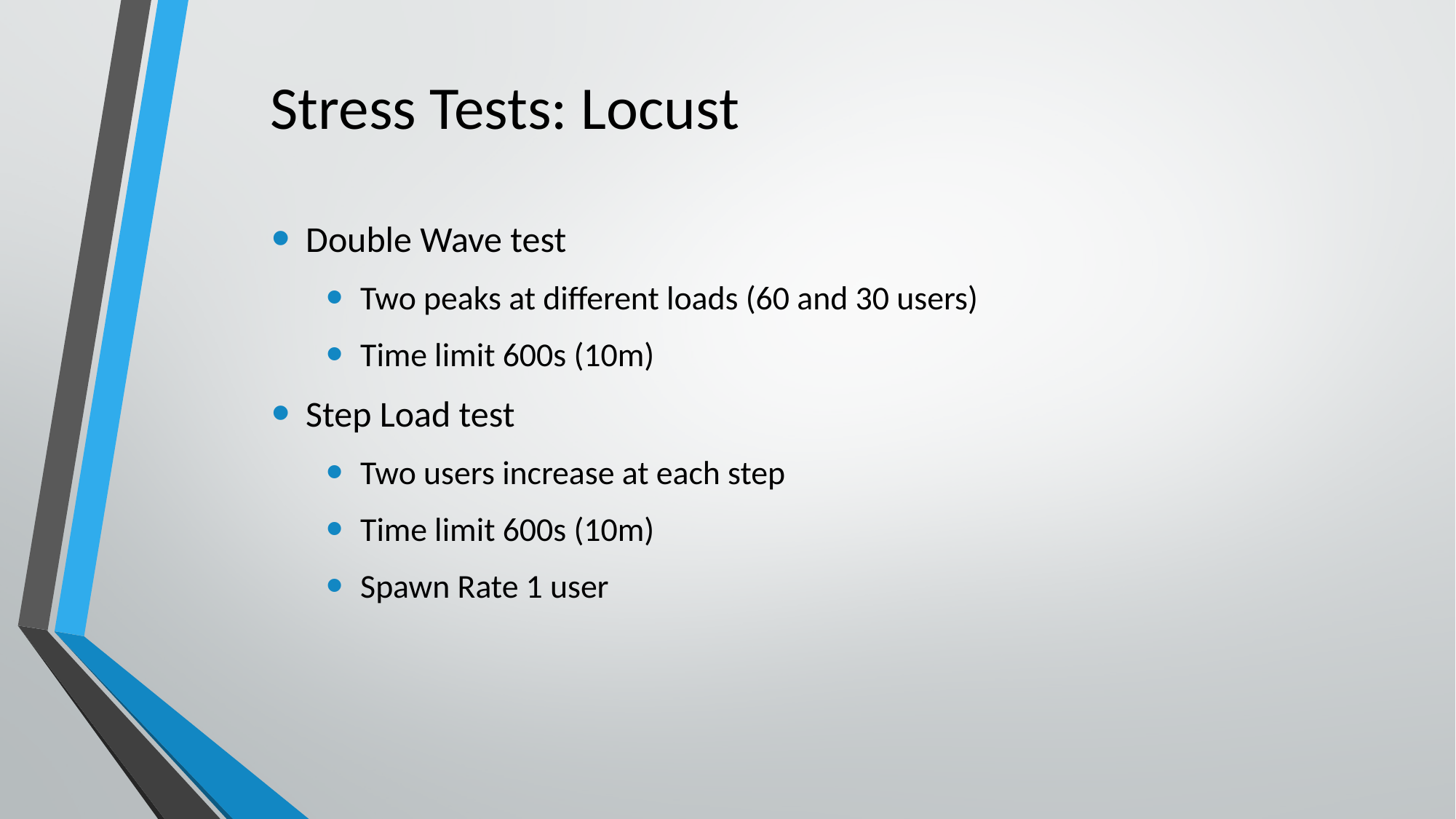

# Stress Tests: Locust
Double Wave test
Two peaks at different loads (60 and 30 users)
Time limit 600s (10m)
Step Load test
Two users increase at each step
Time limit 600s (10m)
Spawn Rate 1 user